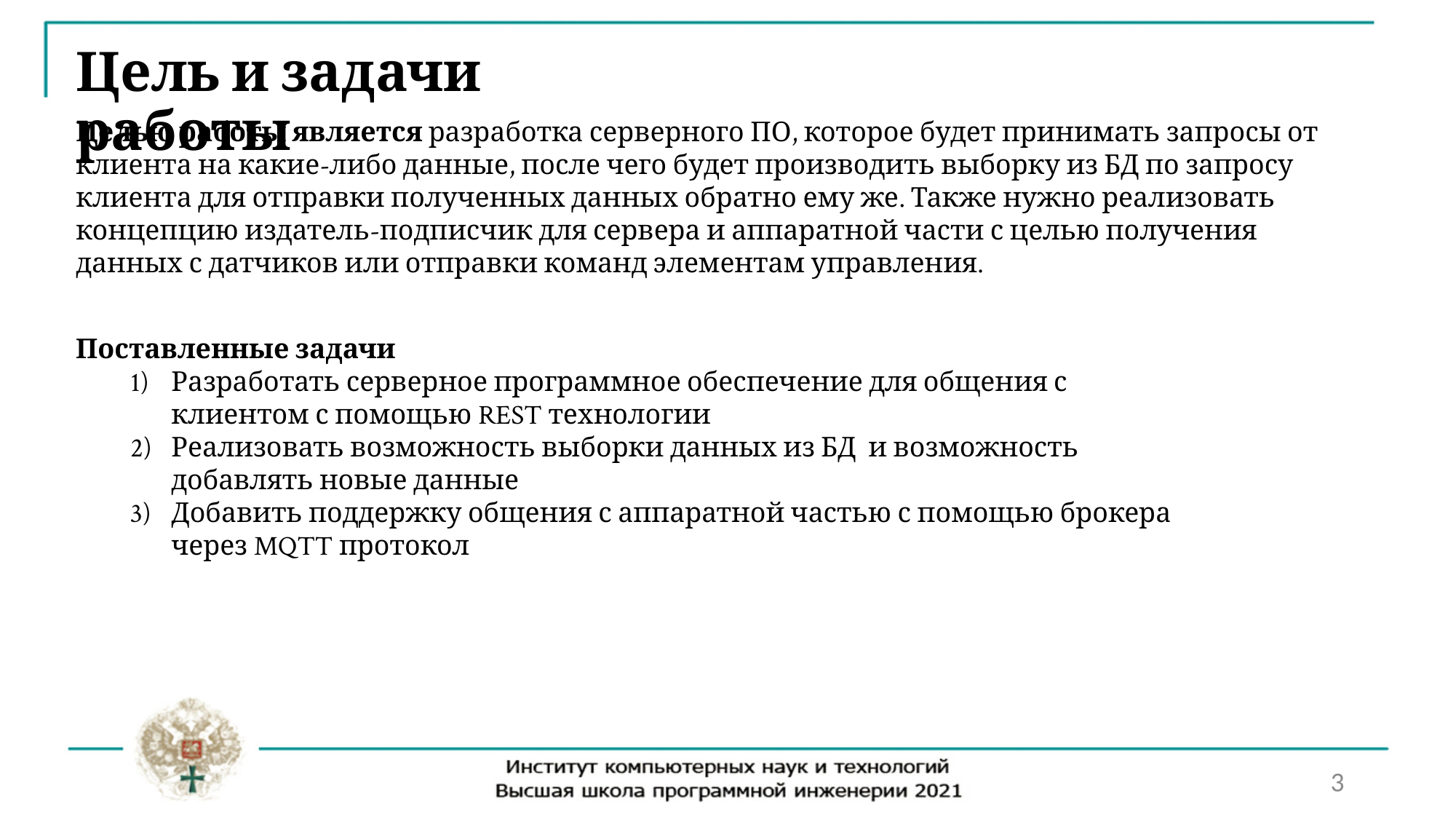

Цель и задачи работы
Целью работы является разработка серверного ПО, которое будет принимать запросы от клиента на какие-либо данные, после чего будет производить выборку из БД по запросу клиента для отправки полученных данных обратно ему же. Также нужно реализовать концепцию издатель-подписчик для сервера и аппаратной части с целью получения данных с датчиков или отправки команд элементам управления.
Поставленные задачи
Разработать серверное программное обеспечение для общения с клиентом с помощью REST технологии
Реализовать возможность выборки данных из БД  и возможность добавлять новые данные
Добавить поддержку общения с аппаратной частью с помощью брокера через MQTT протокол

3